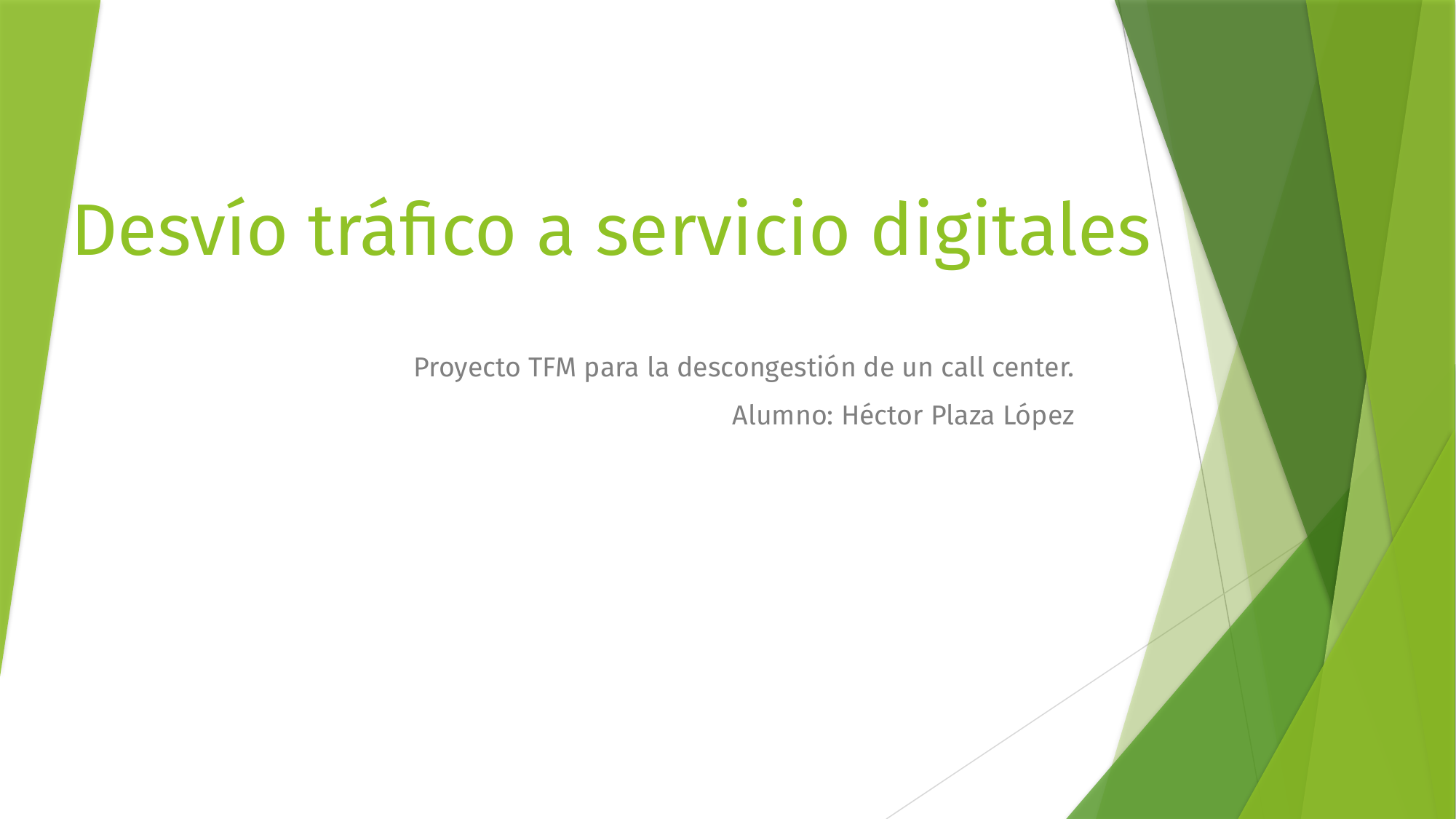

# Desvío tráfico a servicio digitales
Proyecto TFM para la descongestión de un call center.
Alumno: Héctor Plaza López